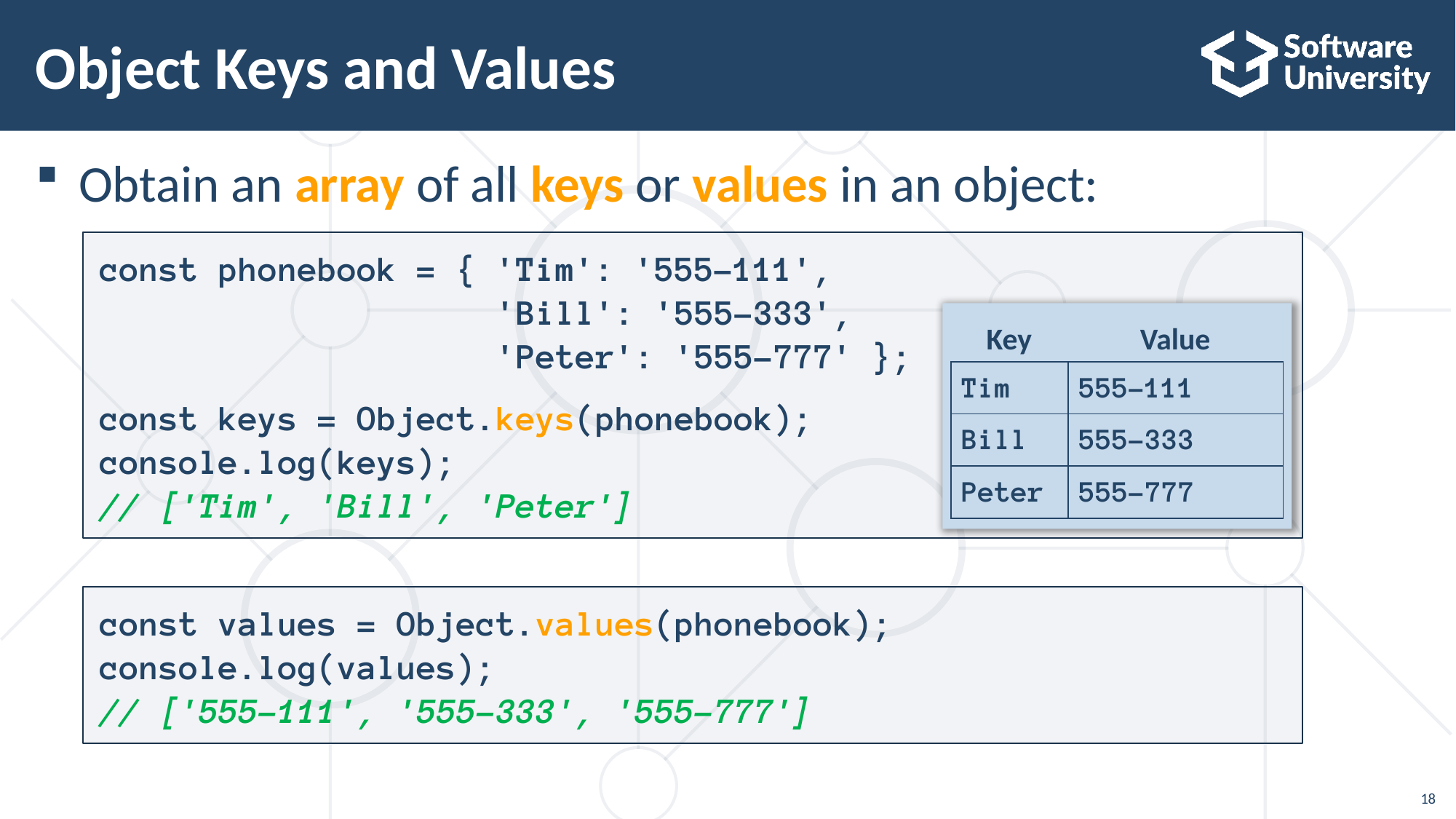

# Object Keys and Values
Obtain an array of all keys or values in an object:
const phonebook = { 'Tim': '555-111',
                    'Bill': '555-333',
                    'Peter': '555-777' };
const keys = Object.keys(phonebook);
console.log(keys);
// ['Tim', 'Bill', 'Peter']

Key
Value
| Tim | 555-111 |
| --- | --- |
| Bill | 555-333 |
| Peter | 555-777 |
const values = Object.values(phonebook);
console.log(values);
// ['555-111', '555-333', '555-777']
18